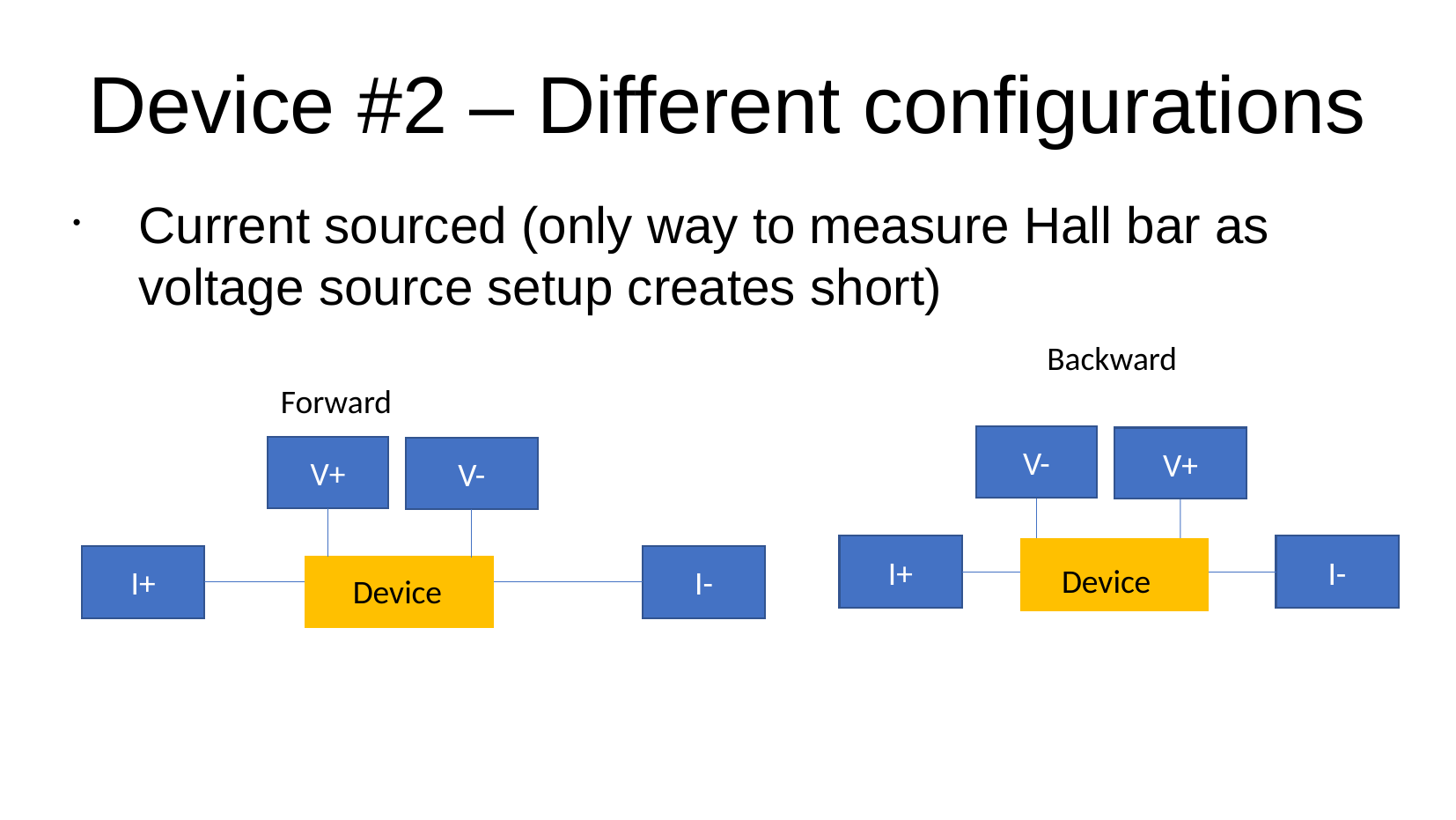

Device #2 – Different configurations
Current sourced (only way to measure Hall bar as voltage source setup creates short)

Backward
Forward
V-
V+
V+
V-
I+
I-

I+
I-
Device

Device